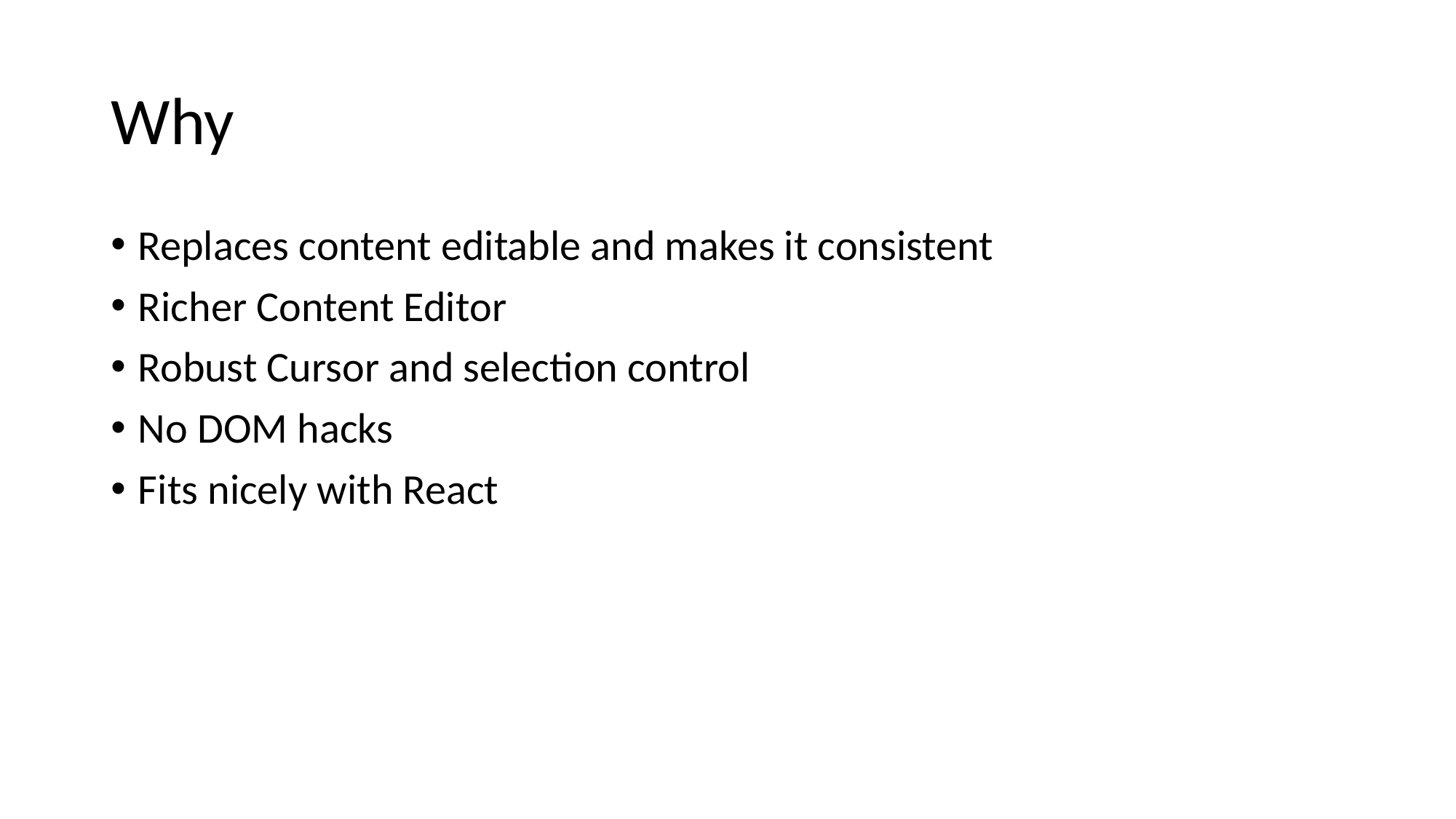

# Why
Replaces content editable and makes it consistent
Richer Content Editor
Robust Cursor and selection control
No DOM hacks
Fits nicely with React